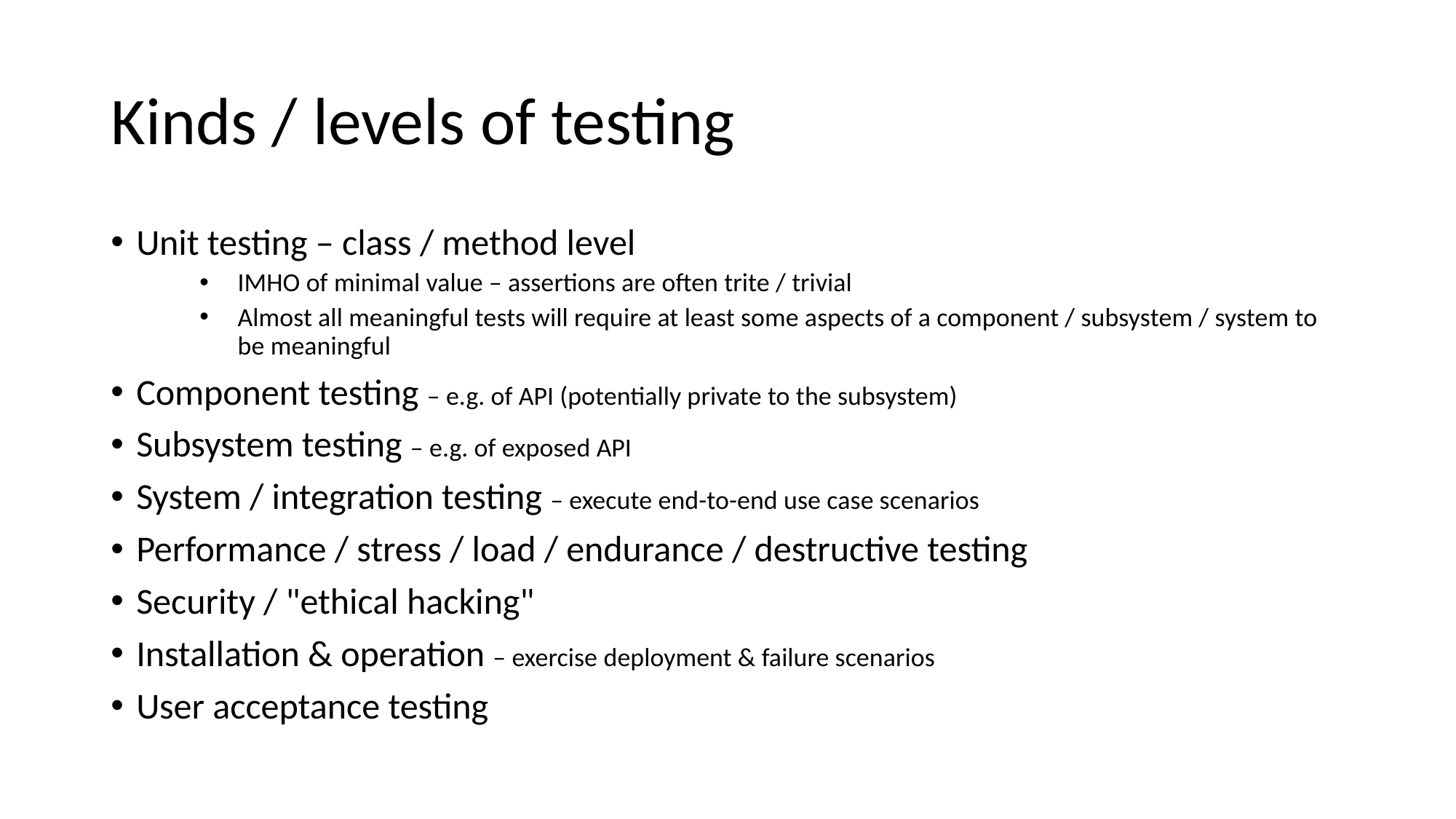

# Kinds / levels of testing
Unit testing – class / method level
IMHO of minimal value – assertions are often trite / trivial
Almost all meaningful tests will require at least some aspects of a component / subsystem / system to be meaningful
Component testing – e.g. of API (potentially private to the subsystem)
Subsystem testing – e.g. of exposed API
System / integration testing – execute end-to-end use case scenarios
Performance / stress / load / endurance / destructive testing
Security / "ethical hacking"
Installation & operation – exercise deployment & failure scenarios
User acceptance testing